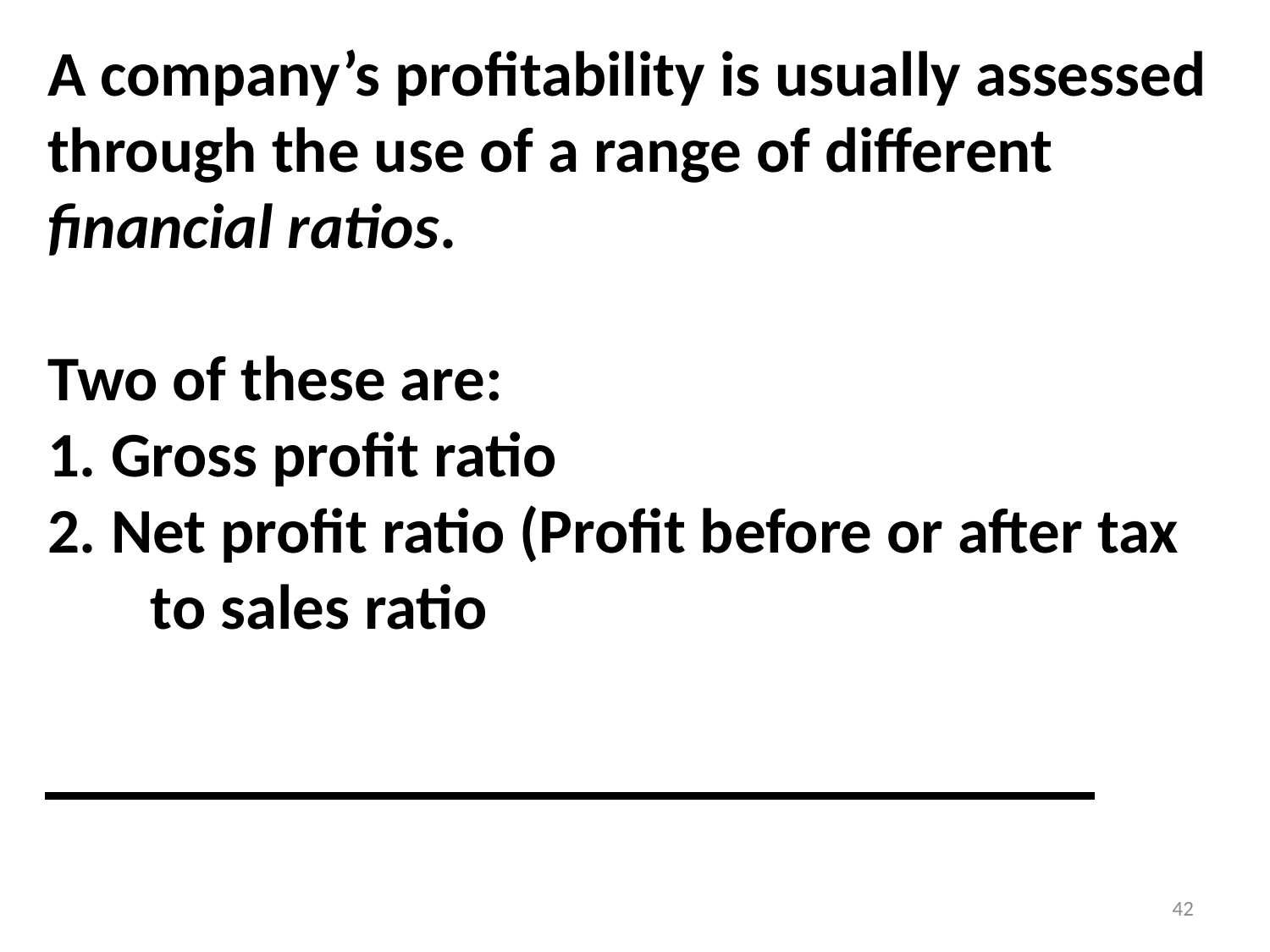

A company’s profitability is usually assessed through the use of a range of different financial ratios.

Two of these are:
1. Gross profit ratio
2. Net profit ratio (Profit before or after tax to sales ratio
42